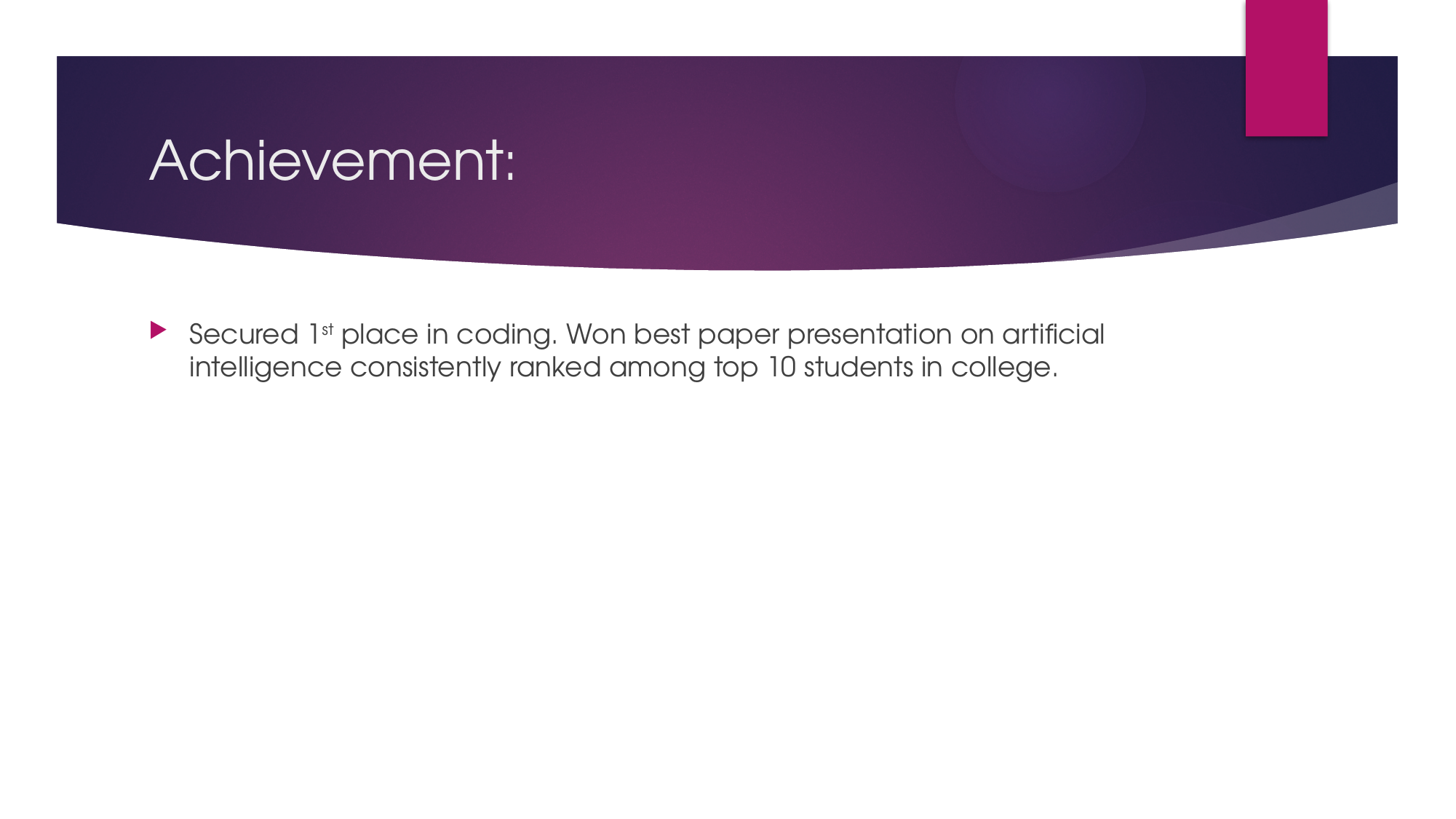

# Achievement:
Secured 1st place in coding. Won best paper presentation on artificial intelligence consistently ranked among top 10 students in college.